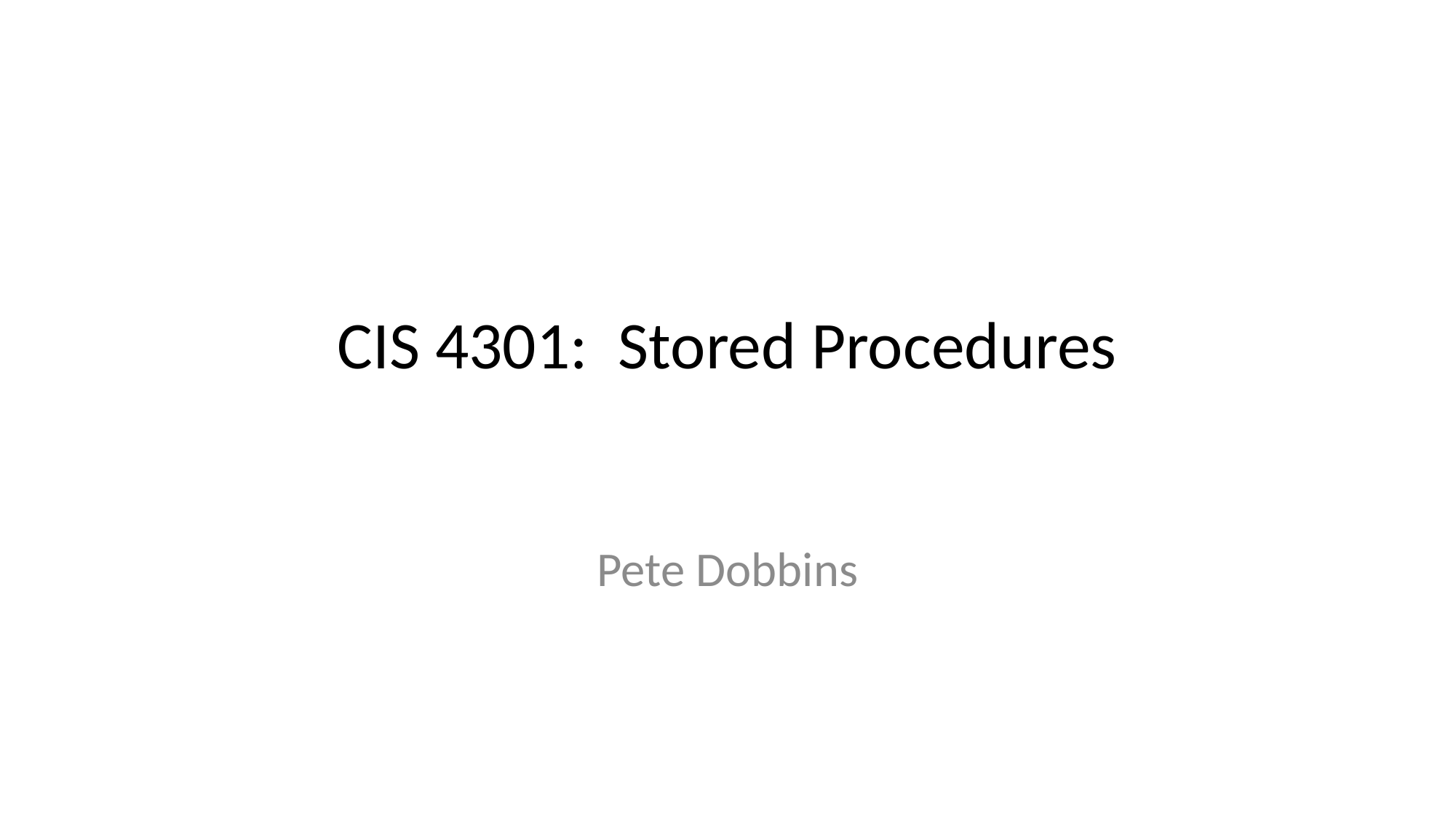

# CIS 4301:  Stored Procedures

Pete Dobbins